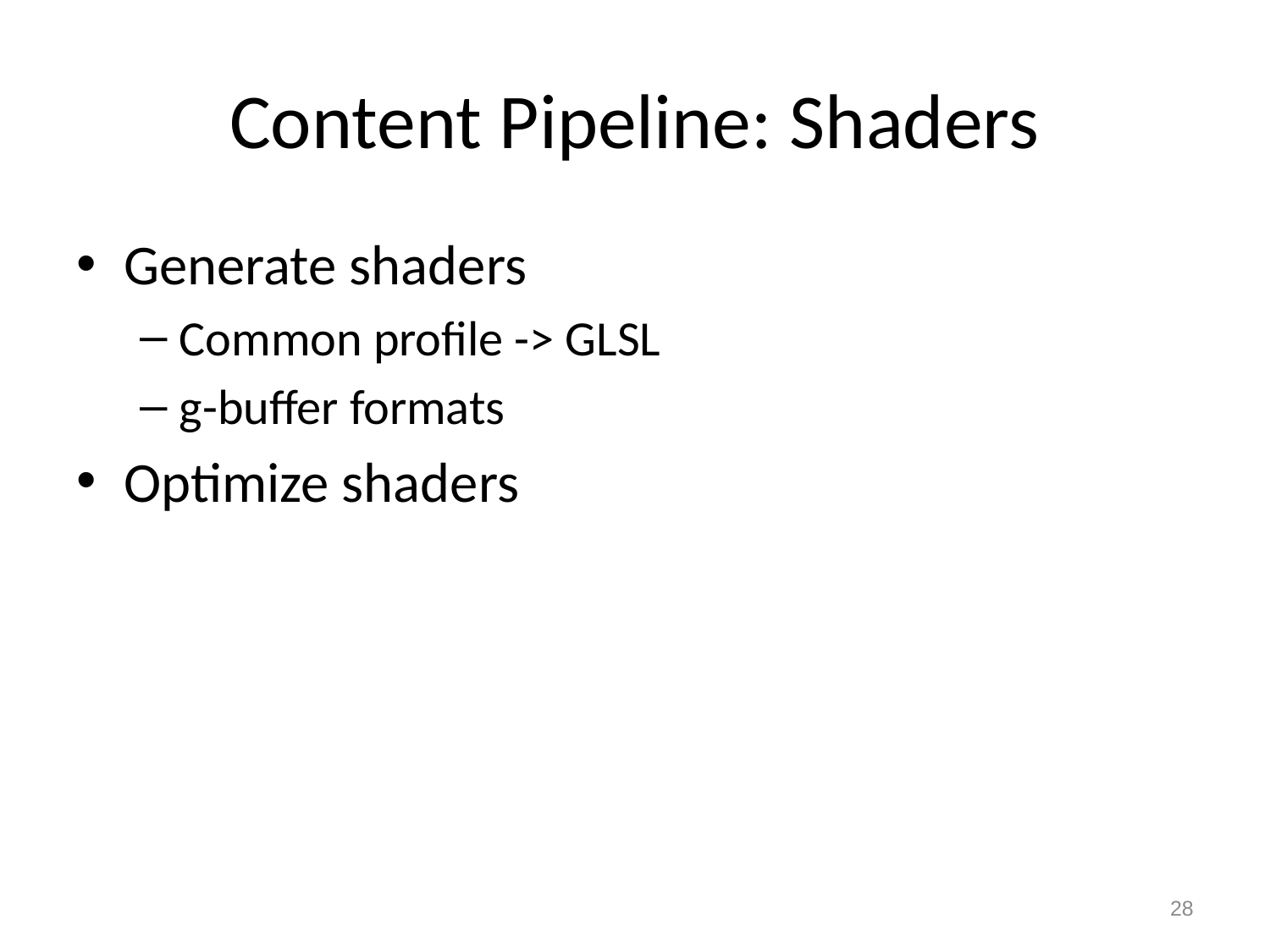

# Content Pipeline: Shaders
Generate shaders
Common profile -> GLSL
g-buffer formats
Optimize shaders

28